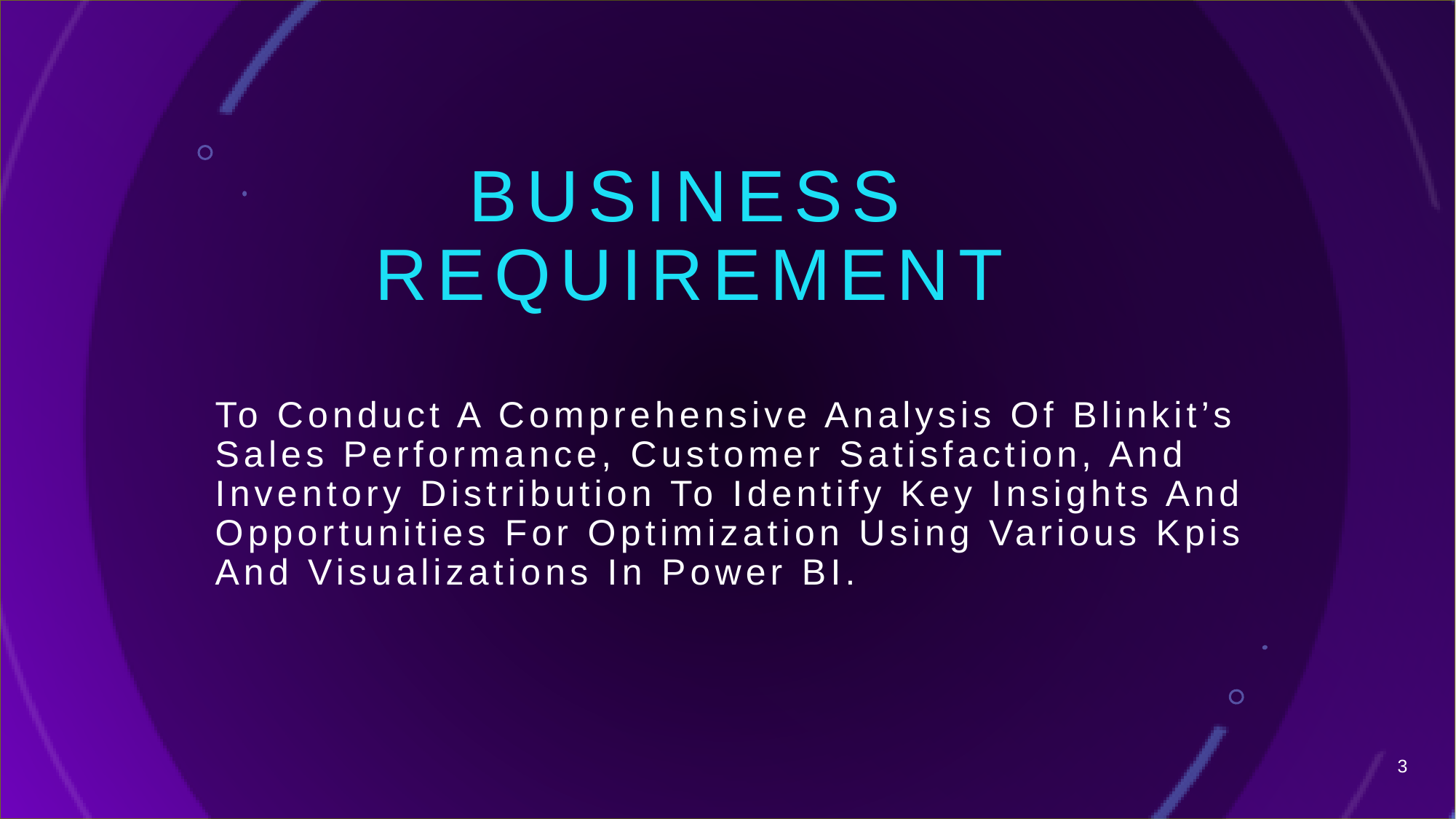

# BUSINESS REQUIREMENT
To Conduct A Comprehensive Analysis Of Blinkit’s Sales Performance, Customer Satisfaction, And Inventory Distribution To Identify Key Insights And Opportunities For Optimization Using Various Kpis And Visualizations In Power BI.
3